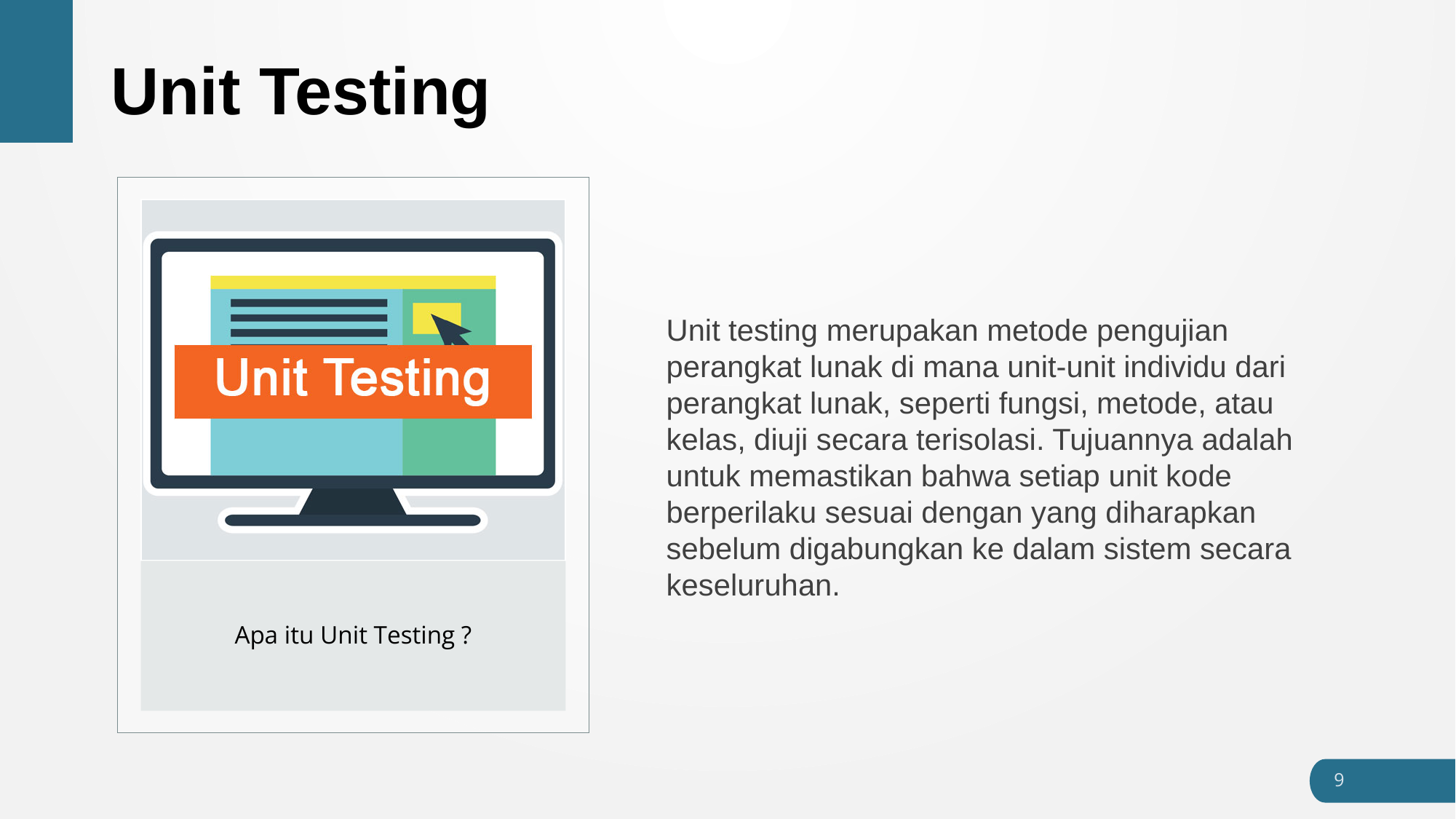

# Unit Testing
Apa itu Unit Testing ?
Unit testing merupakan metode pengujian perangkat lunak di mana unit-unit individu dari perangkat lunak, seperti fungsi, metode, atau kelas, diuji secara terisolasi. Tujuannya adalah untuk memastikan bahwa setiap unit kode berperilaku sesuai dengan yang diharapkan sebelum digabungkan ke dalam sistem secara keseluruhan.
9